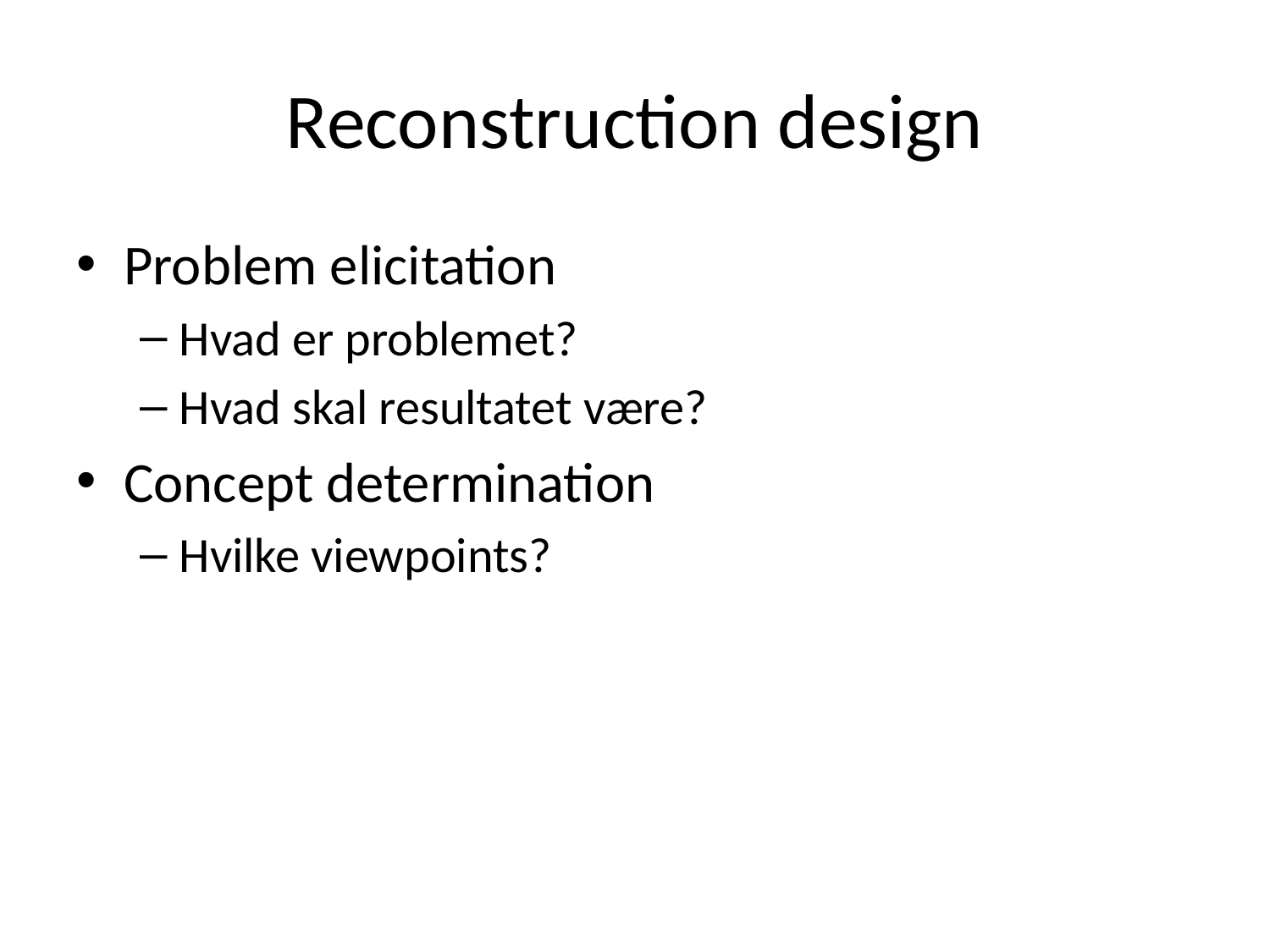

# Reconstruction design
Problem elicitation
Hvad er problemet?
Hvad skal resultatet være?
Concept determination
Hvilke viewpoints?